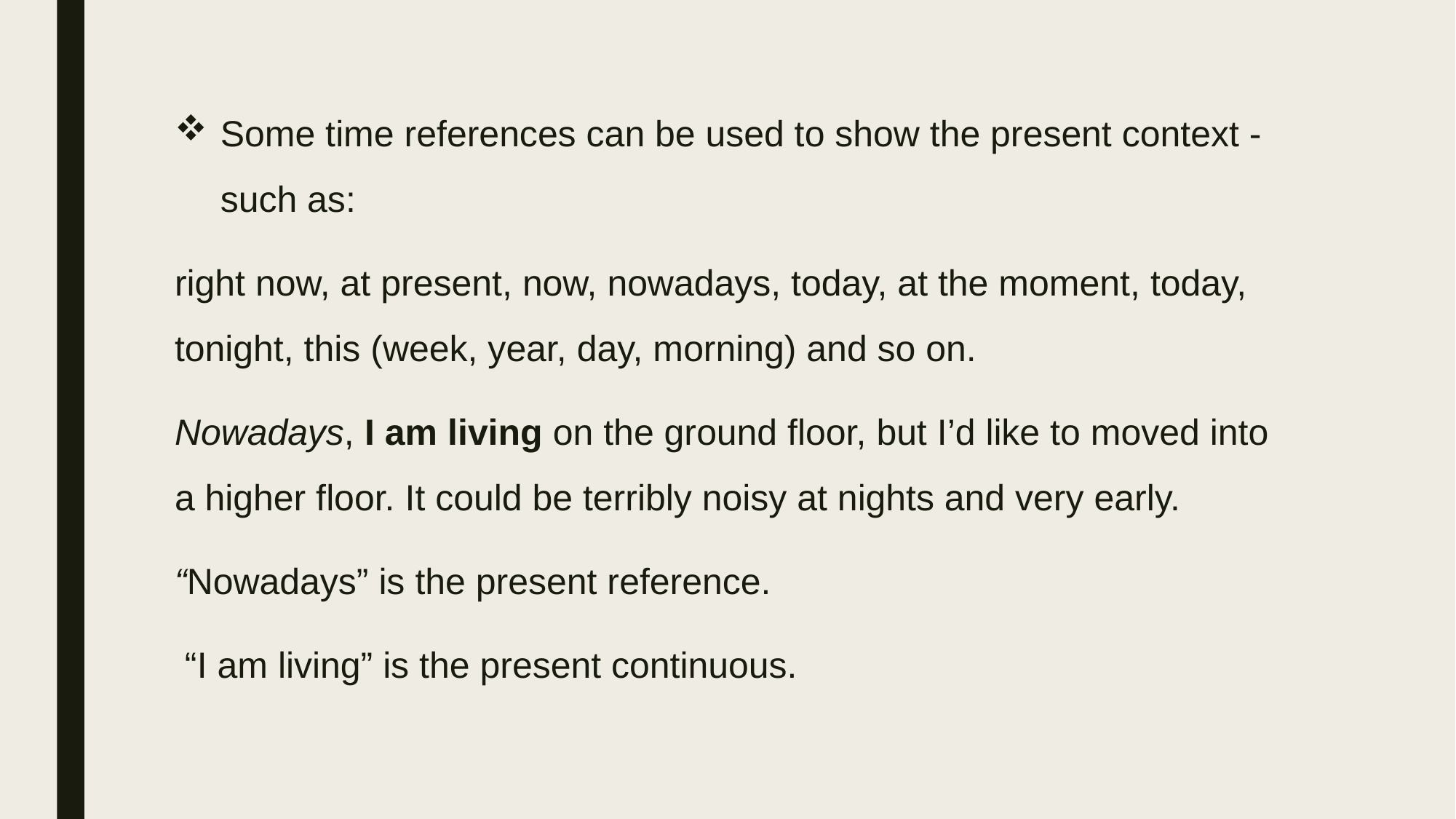

Some time references can be used to show the present context - such as:
right now, at present, now, nowadays, today, at the moment, today, tonight, this (week, year, day, morning) and so on.
Nowadays, I am living on the ground floor, but I’d like to moved into a higher floor. It could be terribly noisy at nights and very early.
“Nowadays” is the present reference.
 “I am living” is the present continuous.